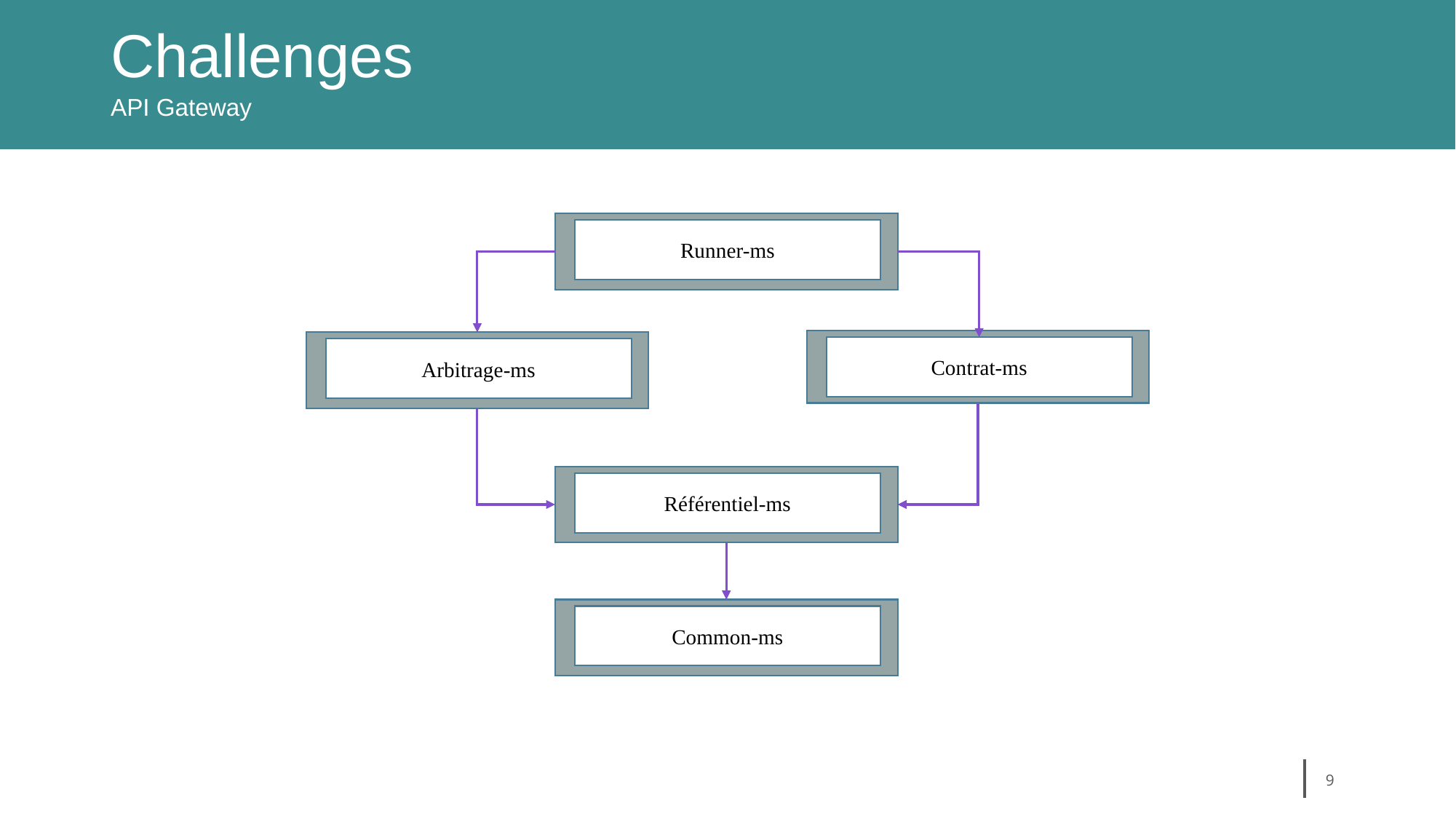

Challenges
API Gateway

Runner-ms

Contrat-ms
Arbitrage-ms

Référentiel-ms

Common-ms
9